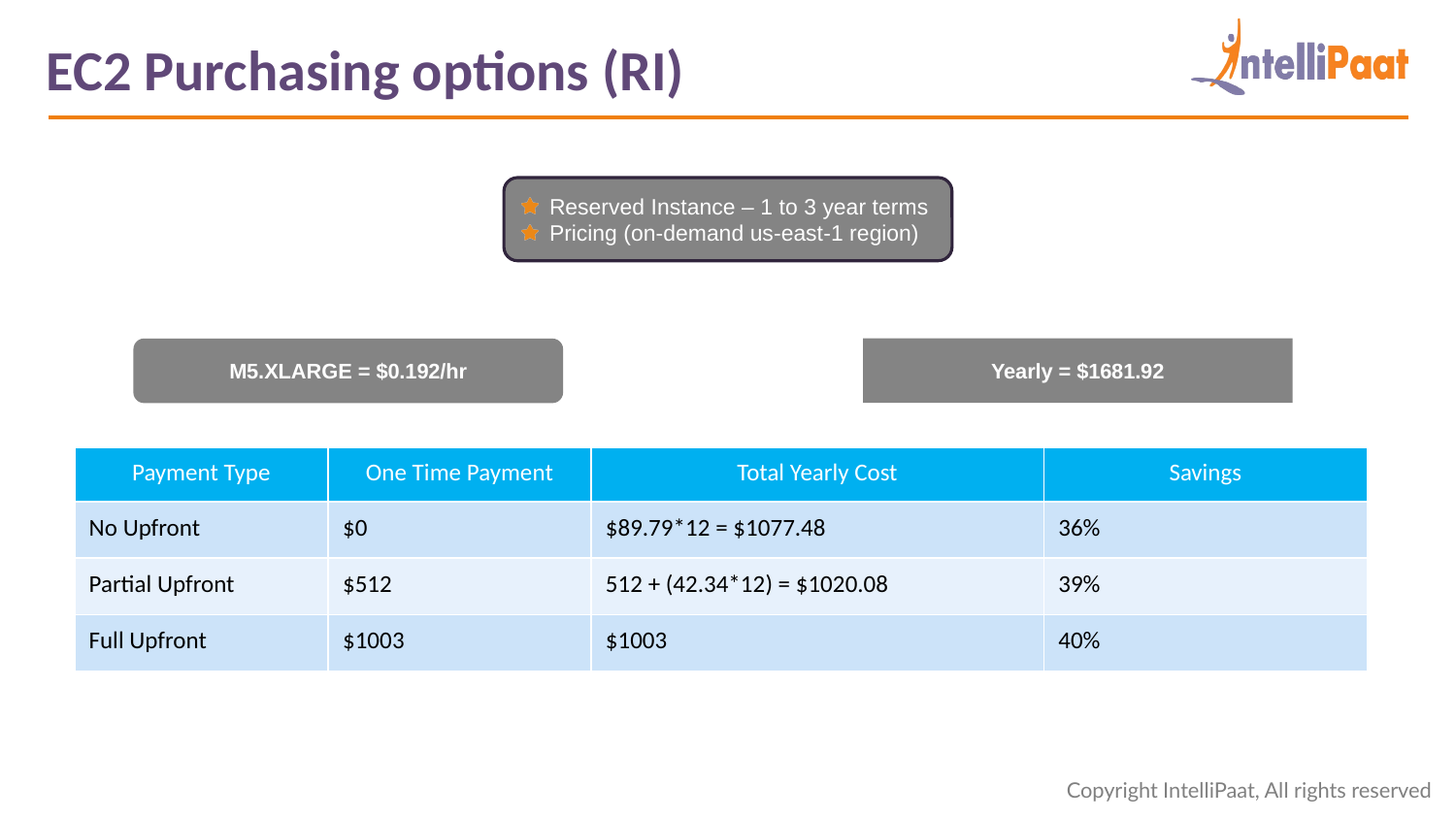

EC2 Purchasing options (RI)

Reserved Instance – 1 to 3 year terms
Pricing (on-demand us-east-1 region)

Yearly = $1681.92
M5.XLARGE = $0.192/hr
| Payment Type | One Time Payment | Total Yearly Cost | Savings |
| --- | --- | --- | --- |
| No Upfront | $0 | $89.79\*12 = $1077.48 | 36% |
| Partial Upfront | $512 | 512 + (42.34\*12) = $1020.08 | 39% |
| Full Upfront | $1003 | $1003 | 40% |